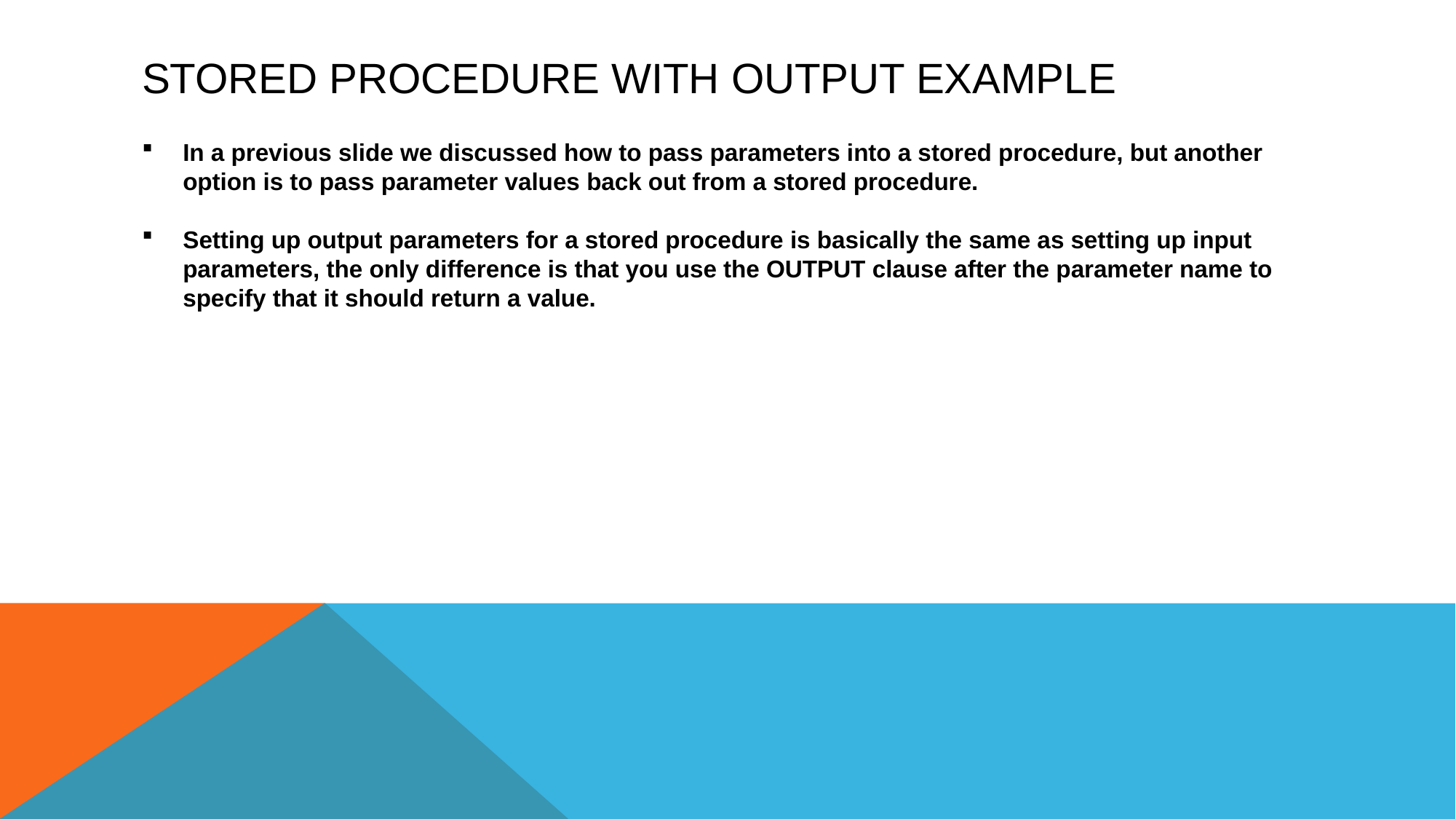

# Stored procedure with output example
In a previous slide we discussed how to pass parameters into a stored procedure, but another option is to pass parameter values back out from a stored procedure.

Setting up output parameters for a stored procedure is basically the same as setting up input parameters, the only difference is that you use the OUTPUT clause after the parameter name to specify that it should return a value.